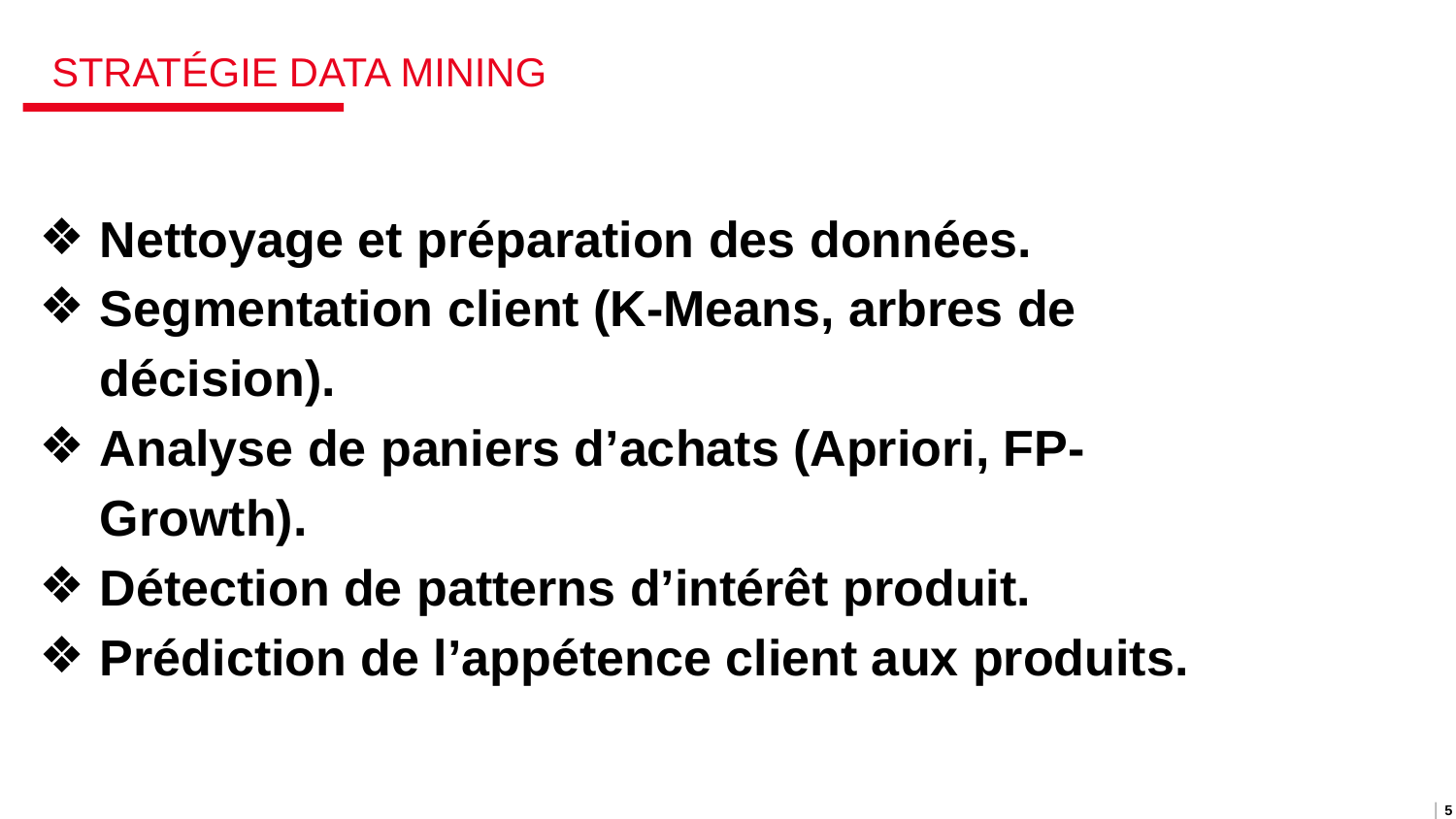

# STRATÉGIE DATA MINING
Nettoyage et préparation des données.
Segmentation client (K-Means, arbres de décision).
Analyse de paniers d’achats (Apriori, FP-Growth).
Détection de patterns d’intérêt produit.
Prédiction de l’appétence client aux produits.

Le principe du « Next Token Prediction »